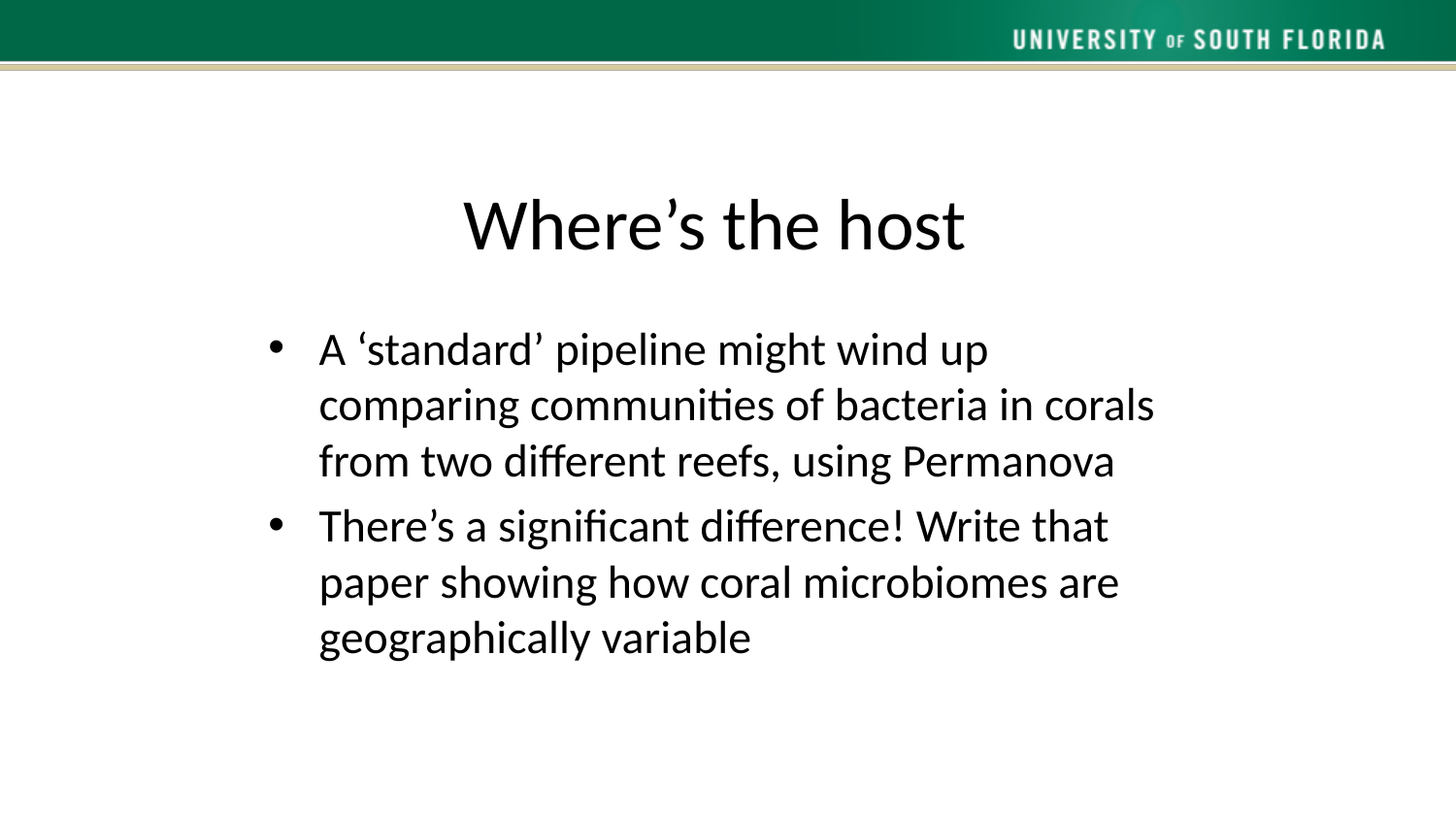

# Where’s the host
A ‘standard’ pipeline might wind up comparing communities of bacteria in corals from two different reefs, using Permanova
There’s a significant difference! Write that paper showing how coral microbiomes are geographically variable